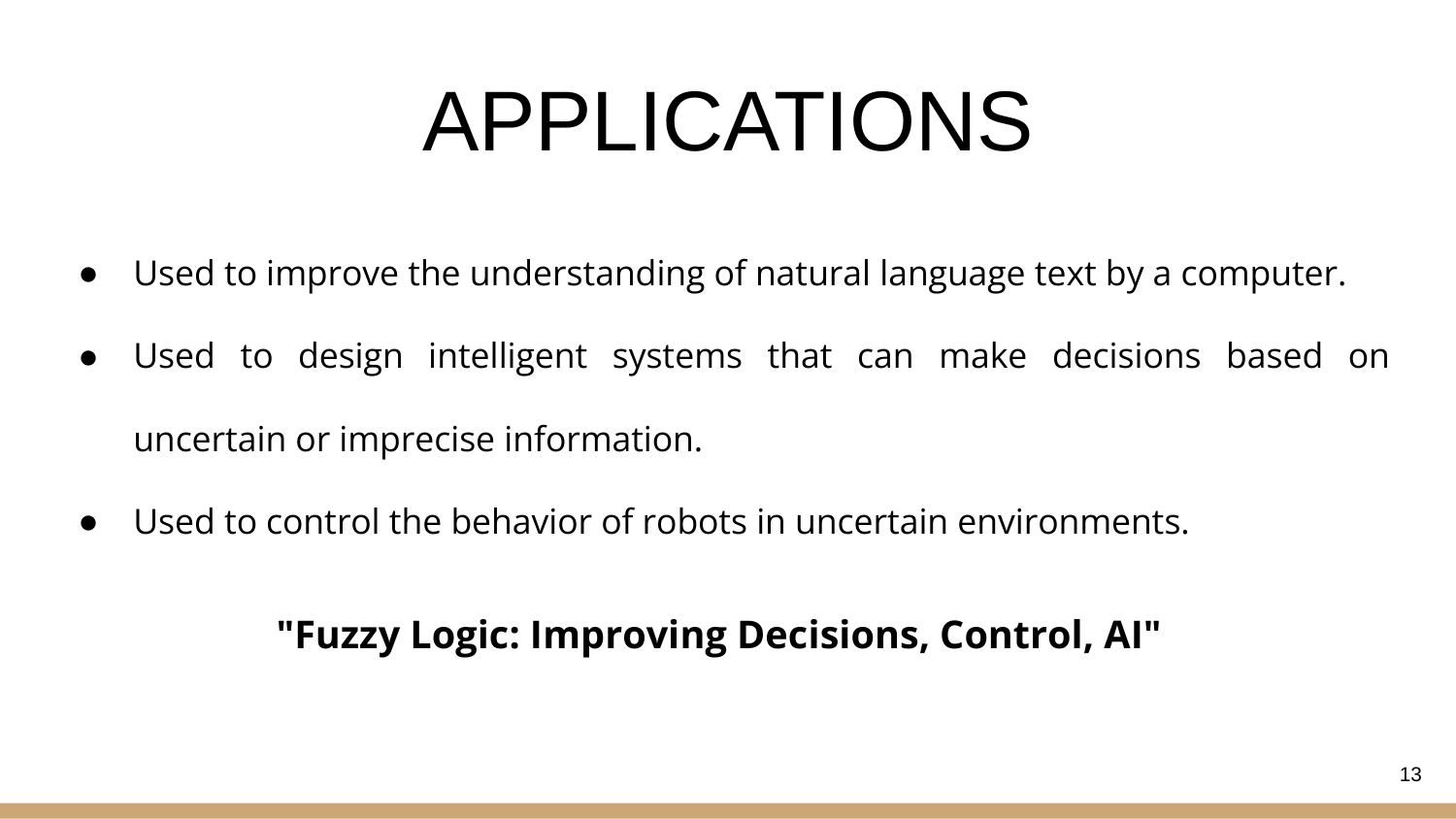

# APPLICATIONS
Used to improve the understanding of natural language text by a computer.
Used to design intelligent systems that can make decisions based on uncertain or imprecise information.
Used to control the behavior of robots in uncertain environments.
        "Fuzzy Logic: Improving Decisions, Control, AI"
13